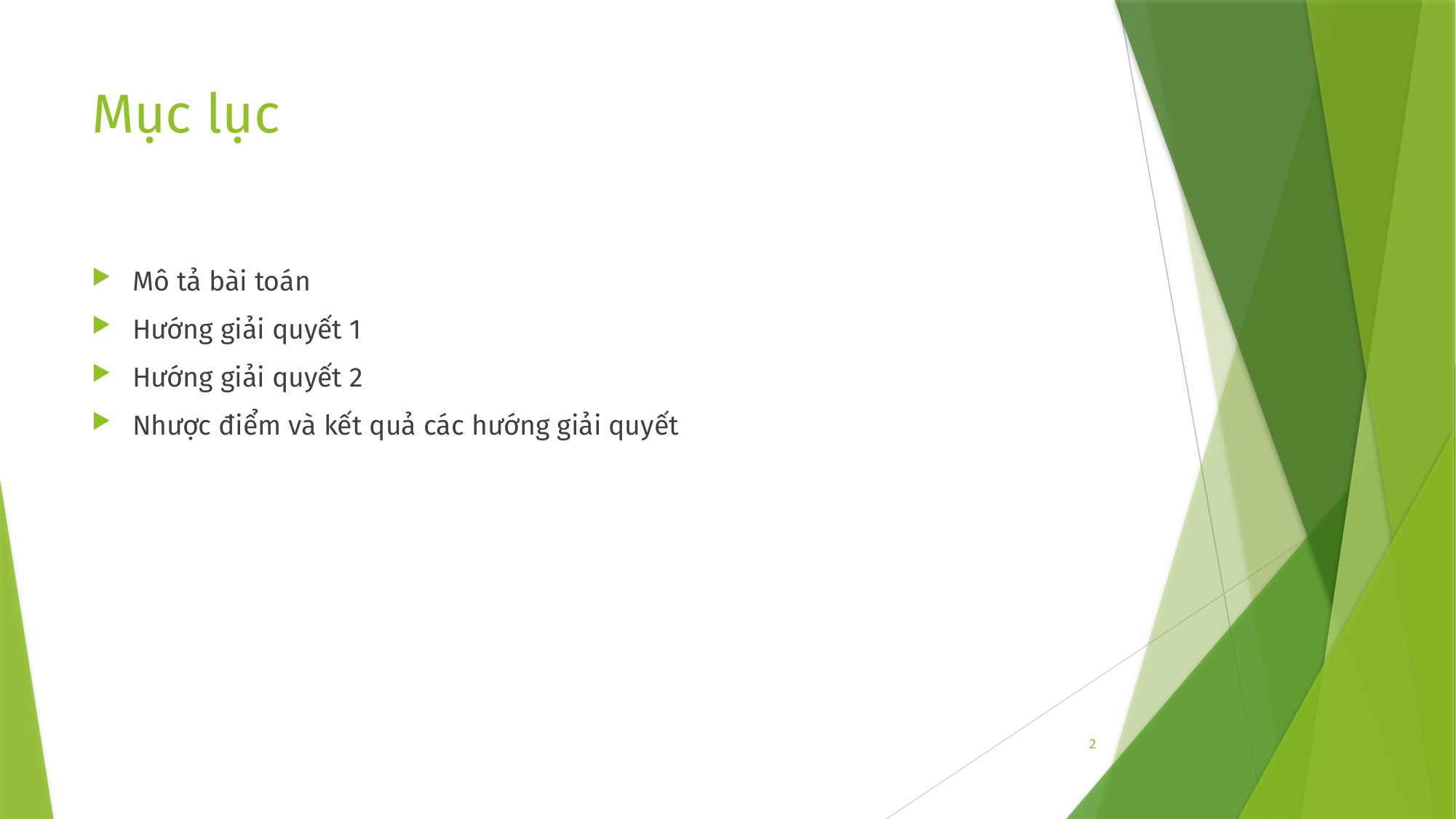

# Mục lục
Mô tả bài toán
Hướng giải quyết 1
Hướng giải quyết 2
Nhược điểm và kết quả các hướng giải quyết
2